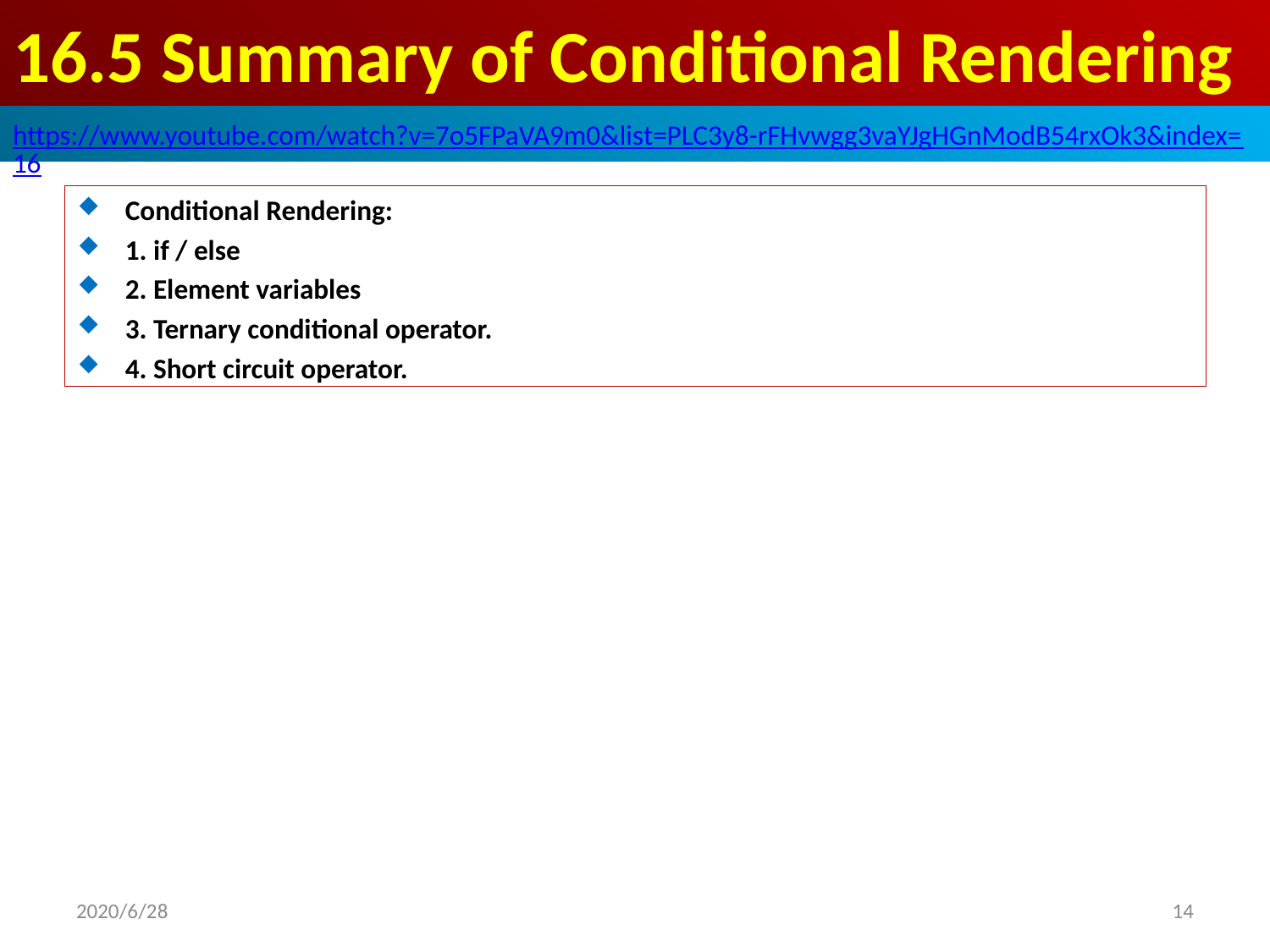

# 16.5 Summary of Conditional Rendering
https://www.youtube.com/watch?v=7o5FPaVA9m0&list=PLC3y8-rFHvwgg3vaYJgHGnModB54rxOk3&index=16
Conditional Rendering:
1. if / else
2. Element variables
3. Ternary conditional operator.
4. Short circuit operator.
2020/6/28
14